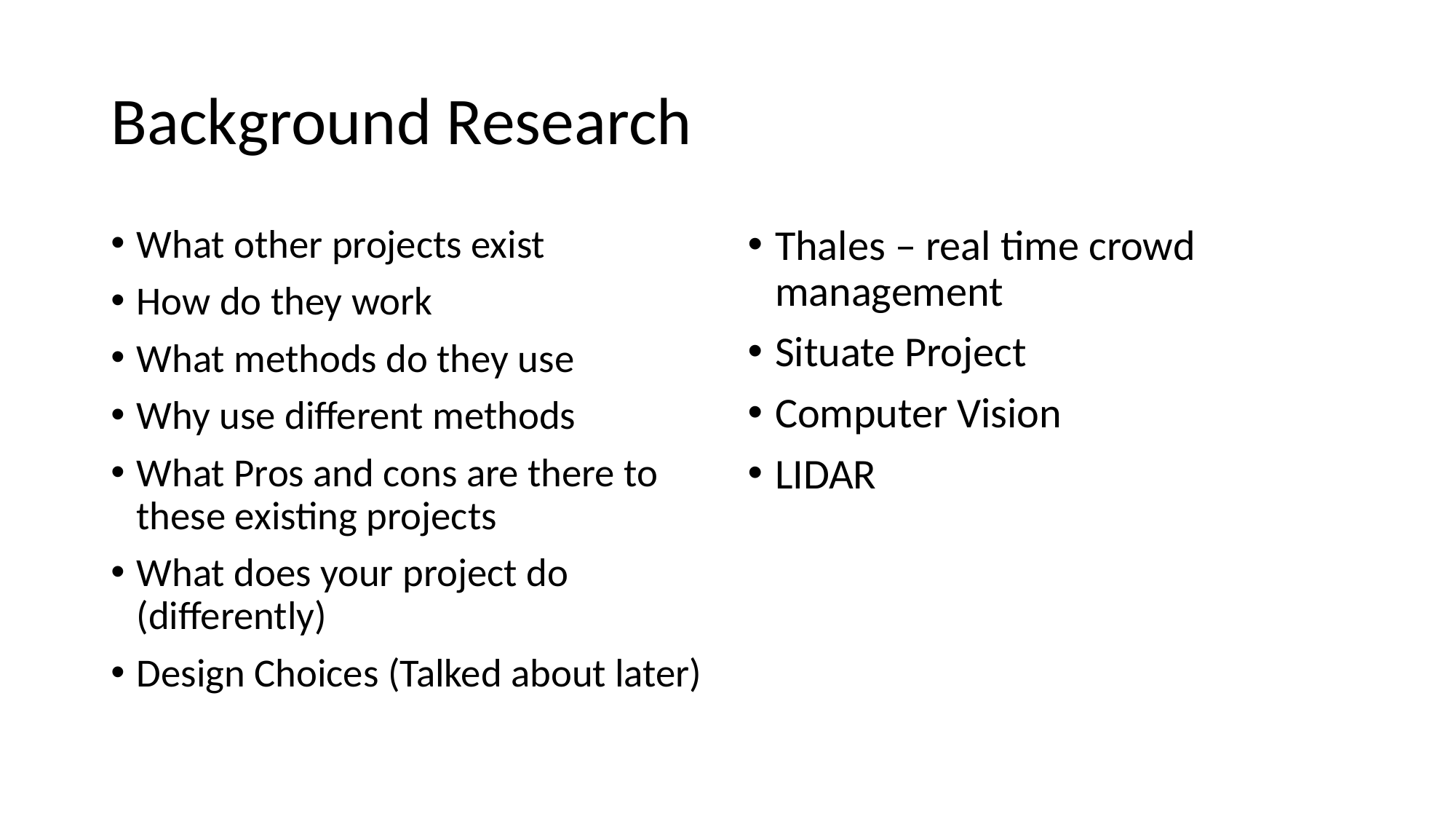

# Background Research
What other projects exist
How do they work
What methods do they use
Why use different methods
What Pros and cons are there to these existing projects
What does your project do (differently)
Design Choices (Talked about later)
Thales – real time crowd management
Situate Project
Computer Vision
LIDAR